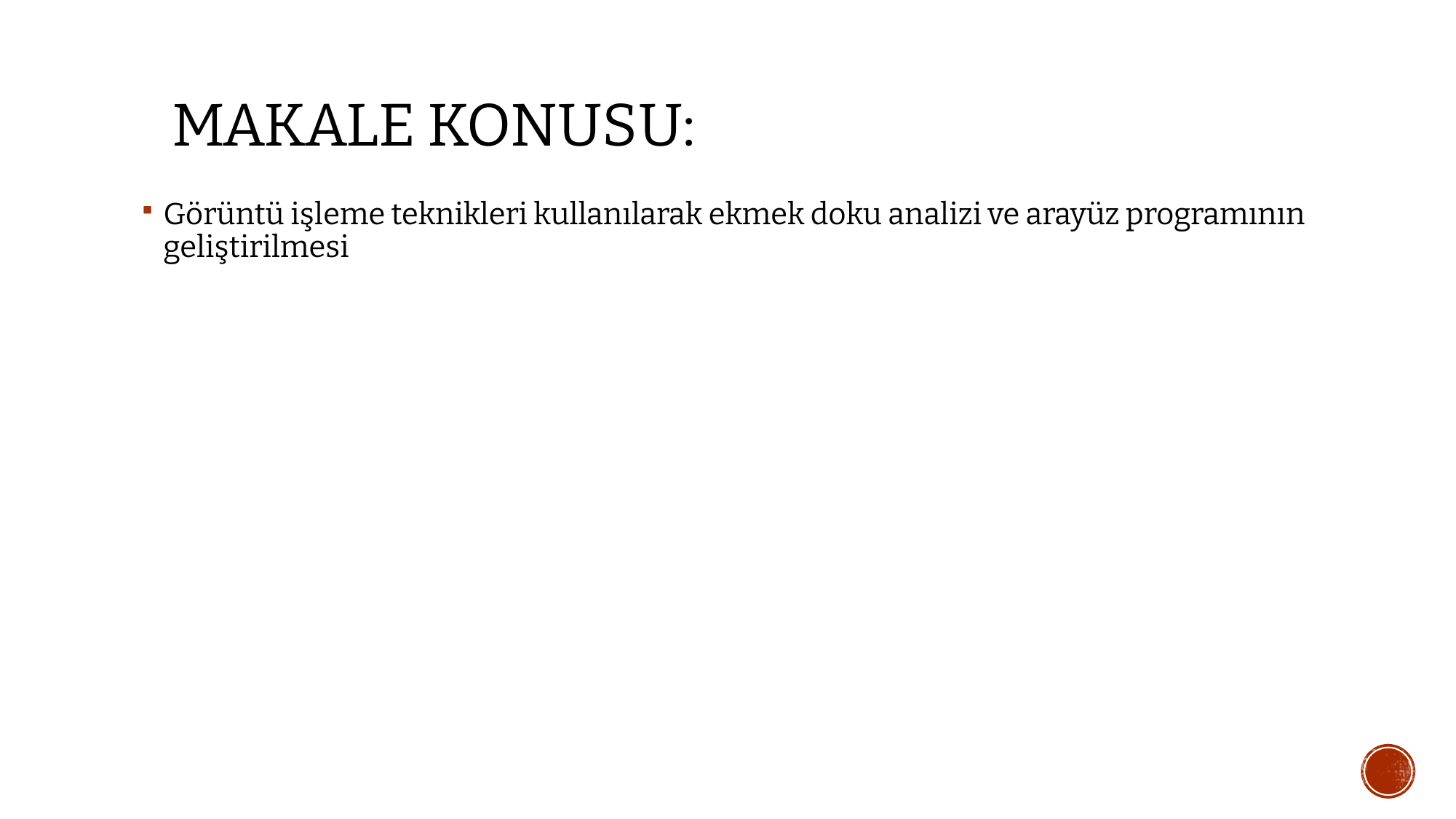

MAKALE KONUSU:
Görüntü işleme teknikleri kullanılarak ekmek doku analizi ve arayüz programının geliştirilmesi